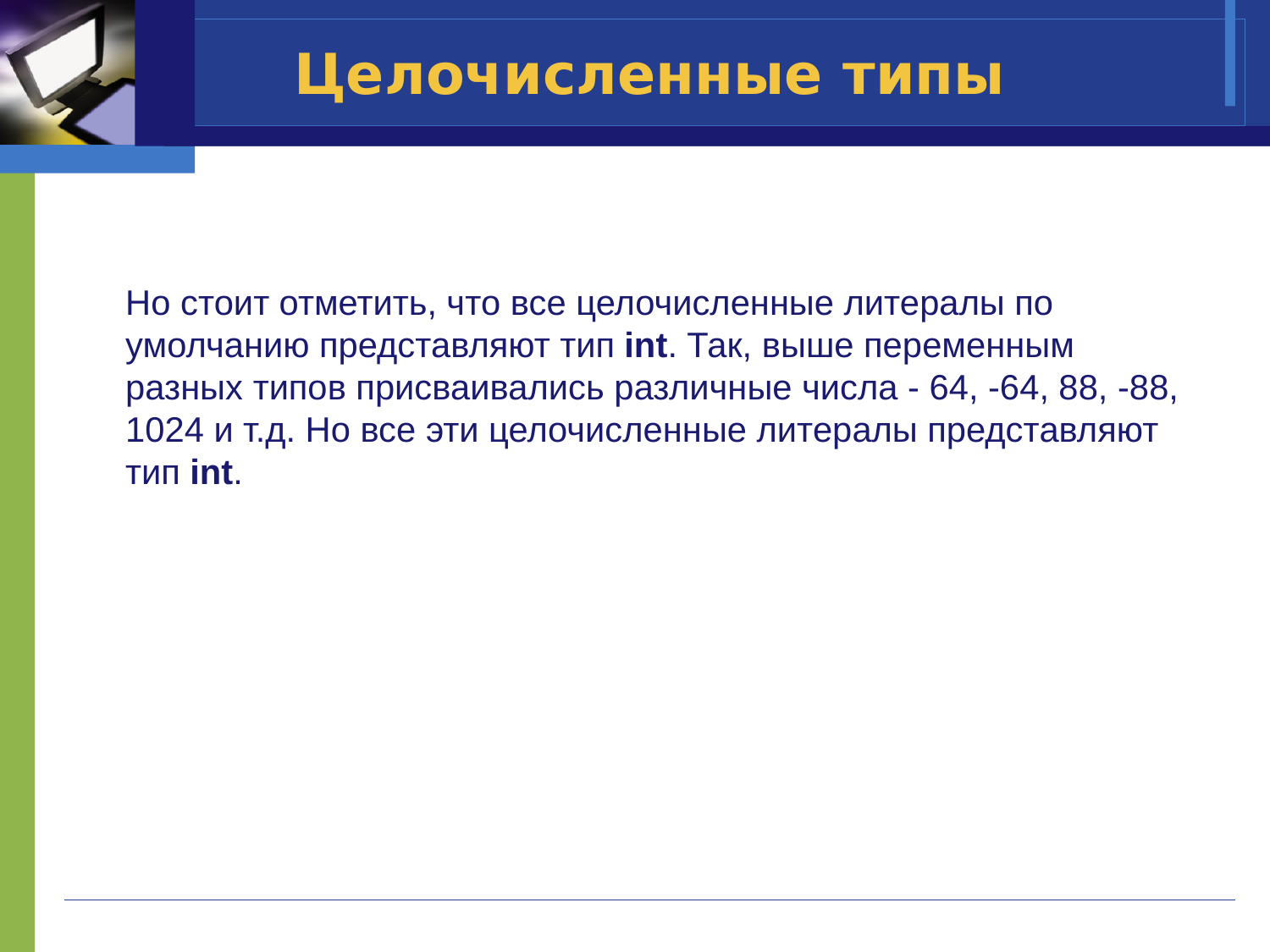

# Целочисленные типы

Но стоит отметить, что все целочисленные литералы по умолчанию представляют тип int. Так, выше переменным разных типов присваивались различные числа - 64, -64, 88, -88, 1024 и т.д. Но все эти целочисленные литералы представляют тип int.